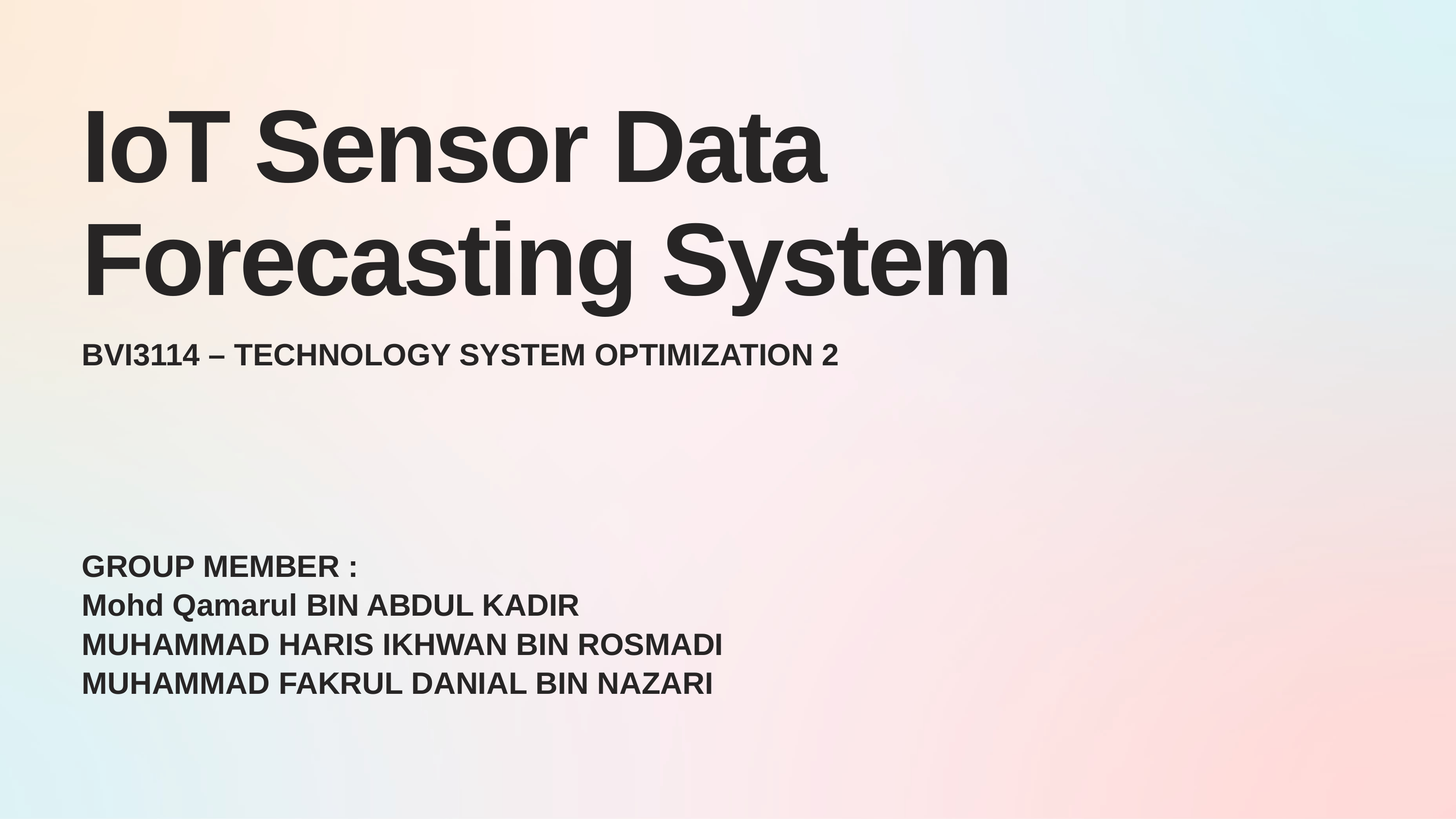

IoT Sensor Data Forecasting System
BVI3114 – TECHNOLOGY SYSTEM OPTIMIZATION 2
GROUP MEMBER :
Mohd Qamarul BIN ABDUL KADIR
MUHAMMAD HARIS IKHWAN BIN ROSMADI
MUHAMMAD FAKRUL DANIAL BIN NAZARI